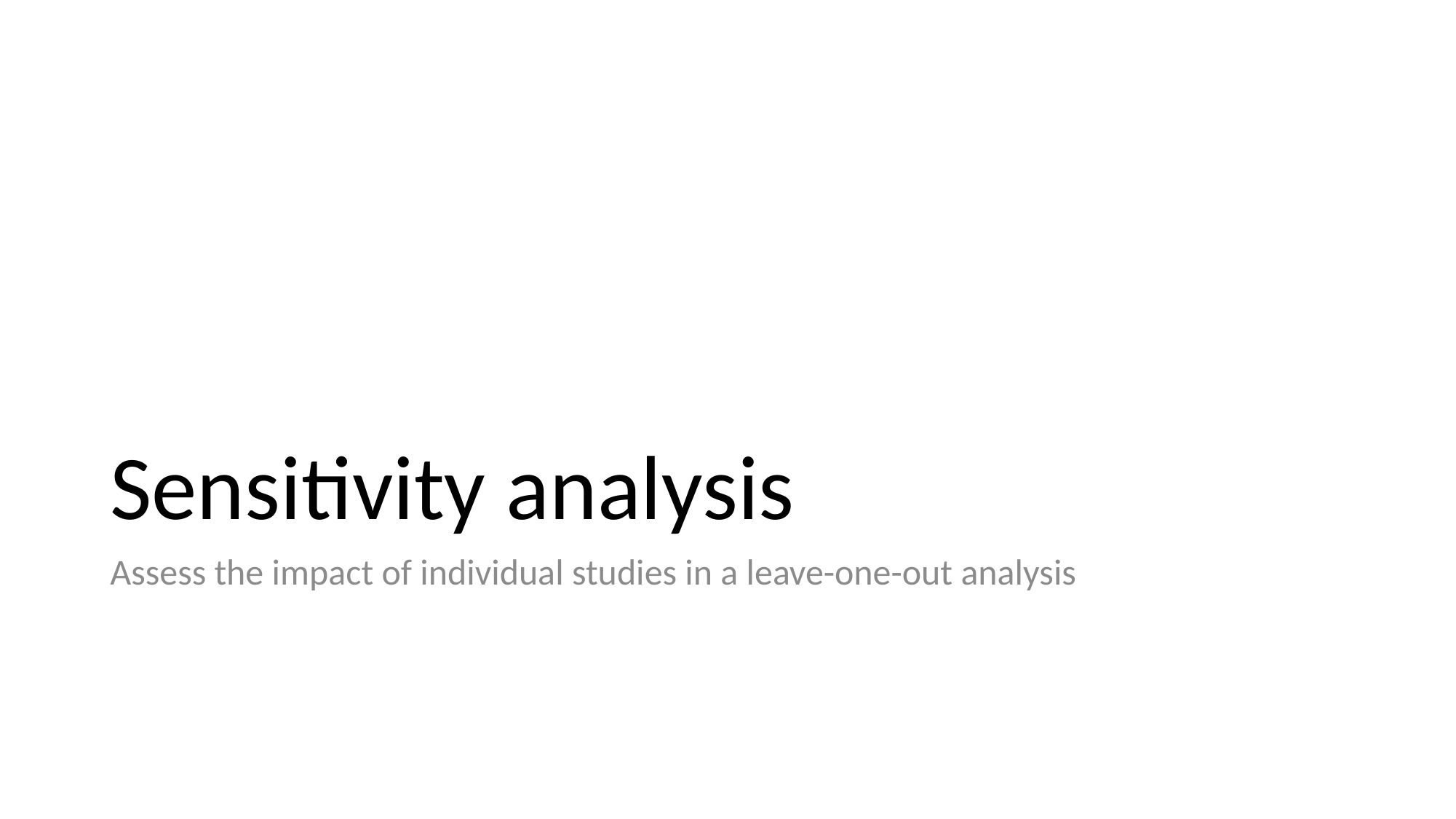

# Sensitivity analysis
Assess the impact of individual studies in a leave-one-out analysis